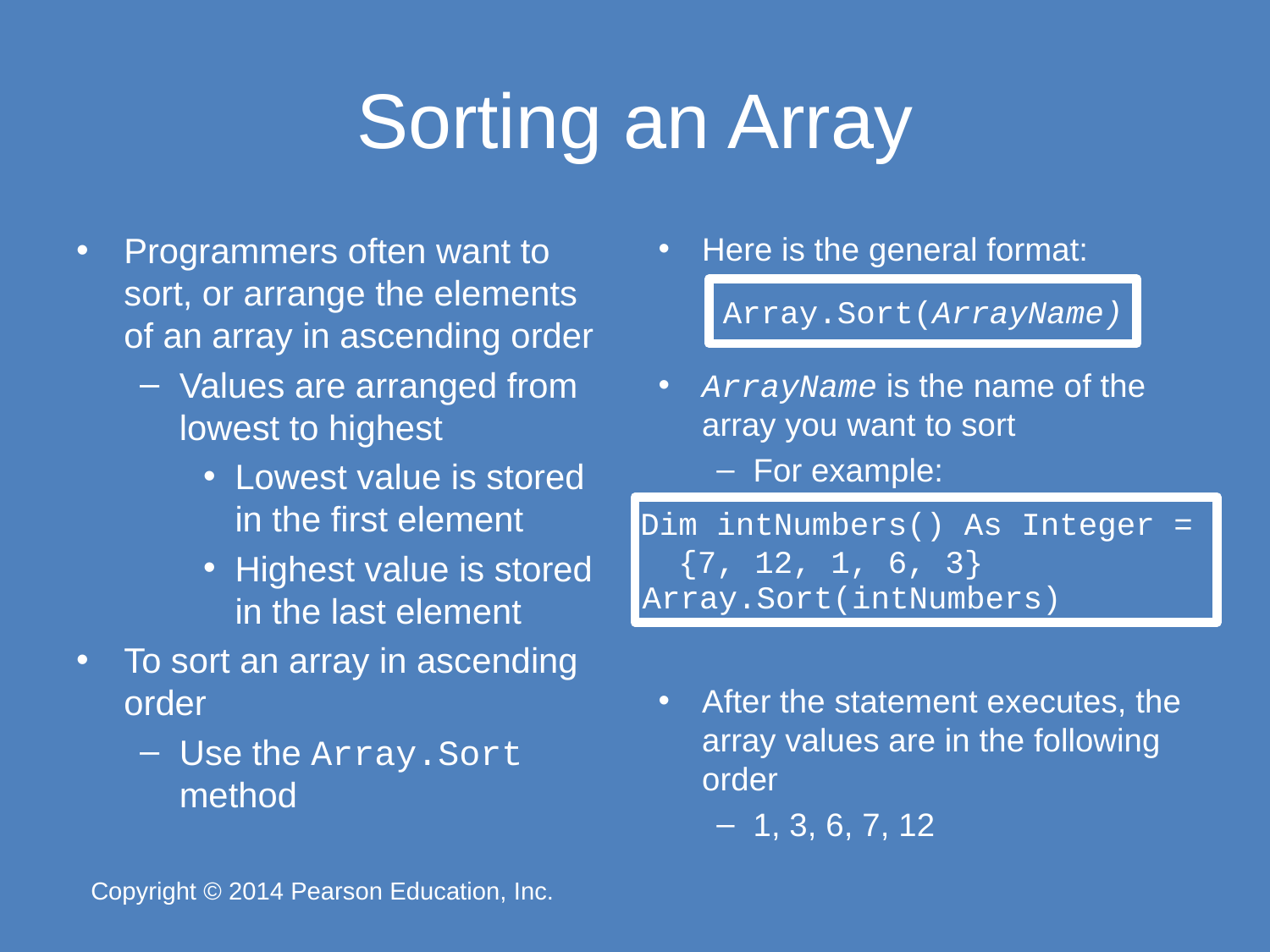

# Sorting an Array
Programmers often want to sort, or arrange the elements of an array in ascending order
Values are arranged from lowest to highest
Lowest value is stored in the first element
Highest value is stored in the last element
To sort an array in ascending order
Use the Array.Sort method

Here is the general format:

ArrayName is the name of the array you want to sort
For example:

After the statement executes, the array values are in the following order
1, 3, 6, 7, 12

Array.Sort(ArrayName)
Dim intNumbers() As Integer =
  {7, 12, 1, 6, 3}
Array.Sort(intNumbers)